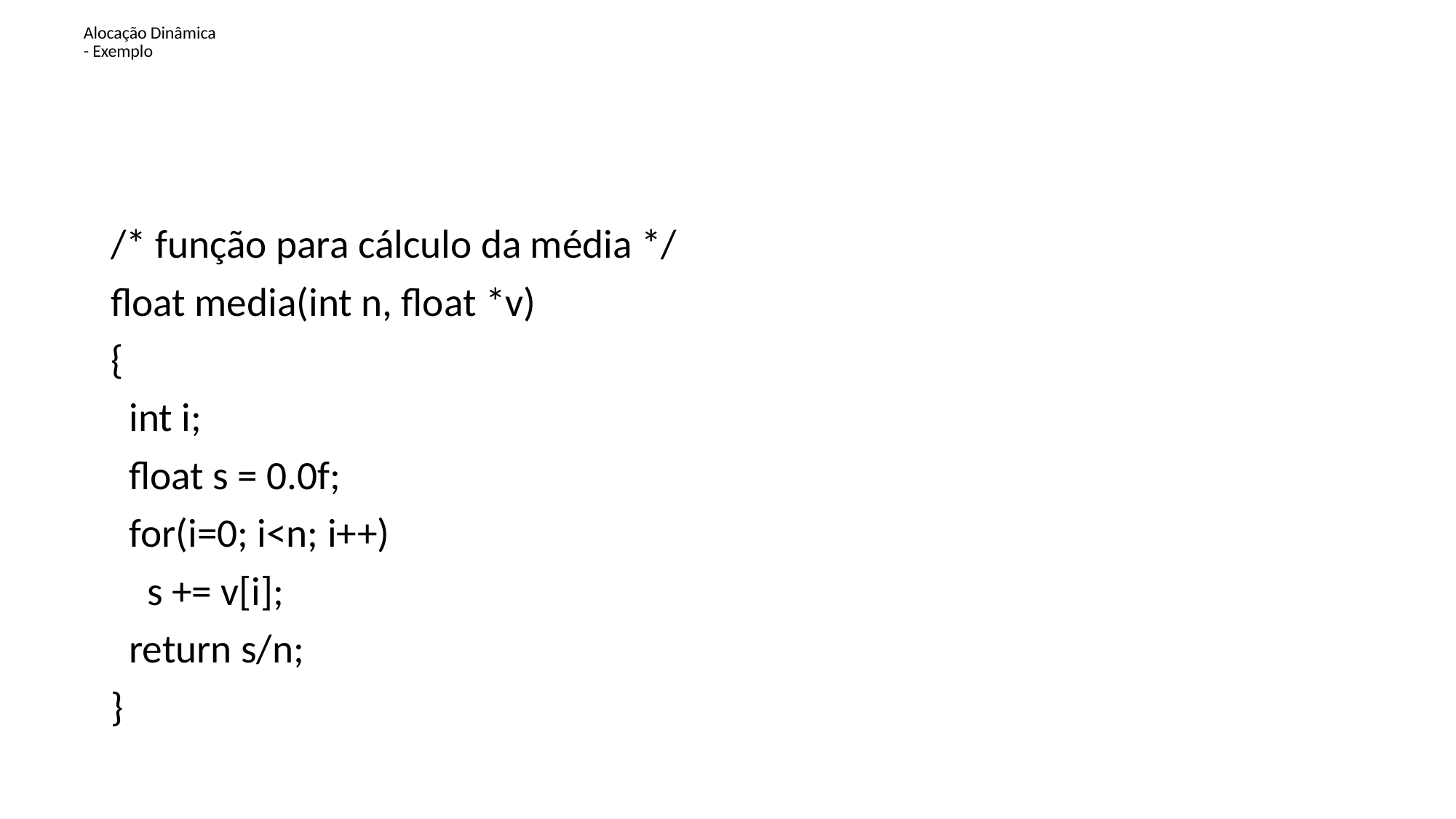

# Alocação Dinâmica - Exemplo
/* função para cálculo da média */
float media(int n, float *v)
{
  int i;
  float s = 0.0f;
  for(i=0; i<n; i++)
    s += v[i];
  return s/n;
}